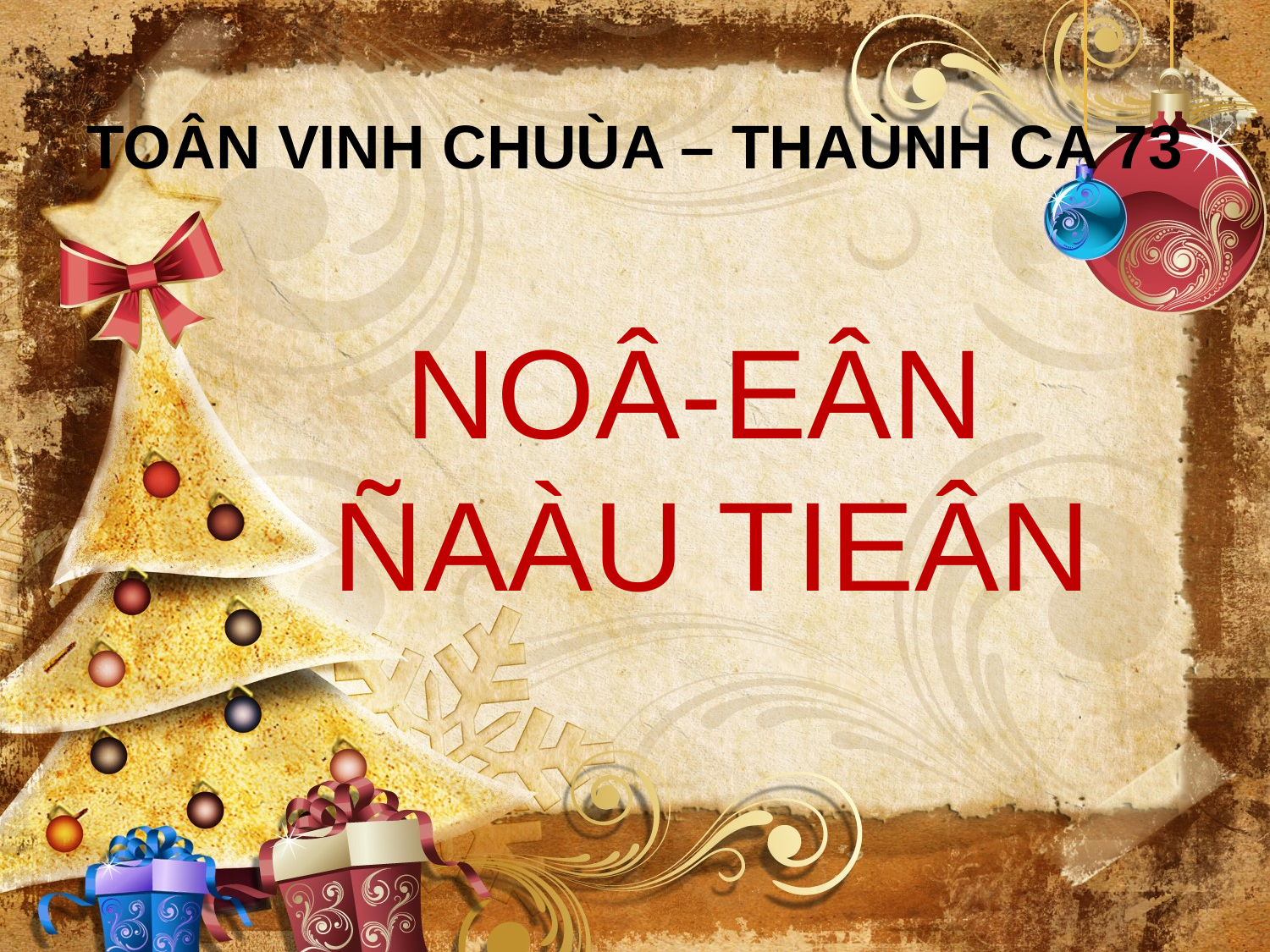

TOÂN VINH CHUÙA – THAÙNH CA 73
NOÂ-EÂN
ÑAÀU TIEÂN